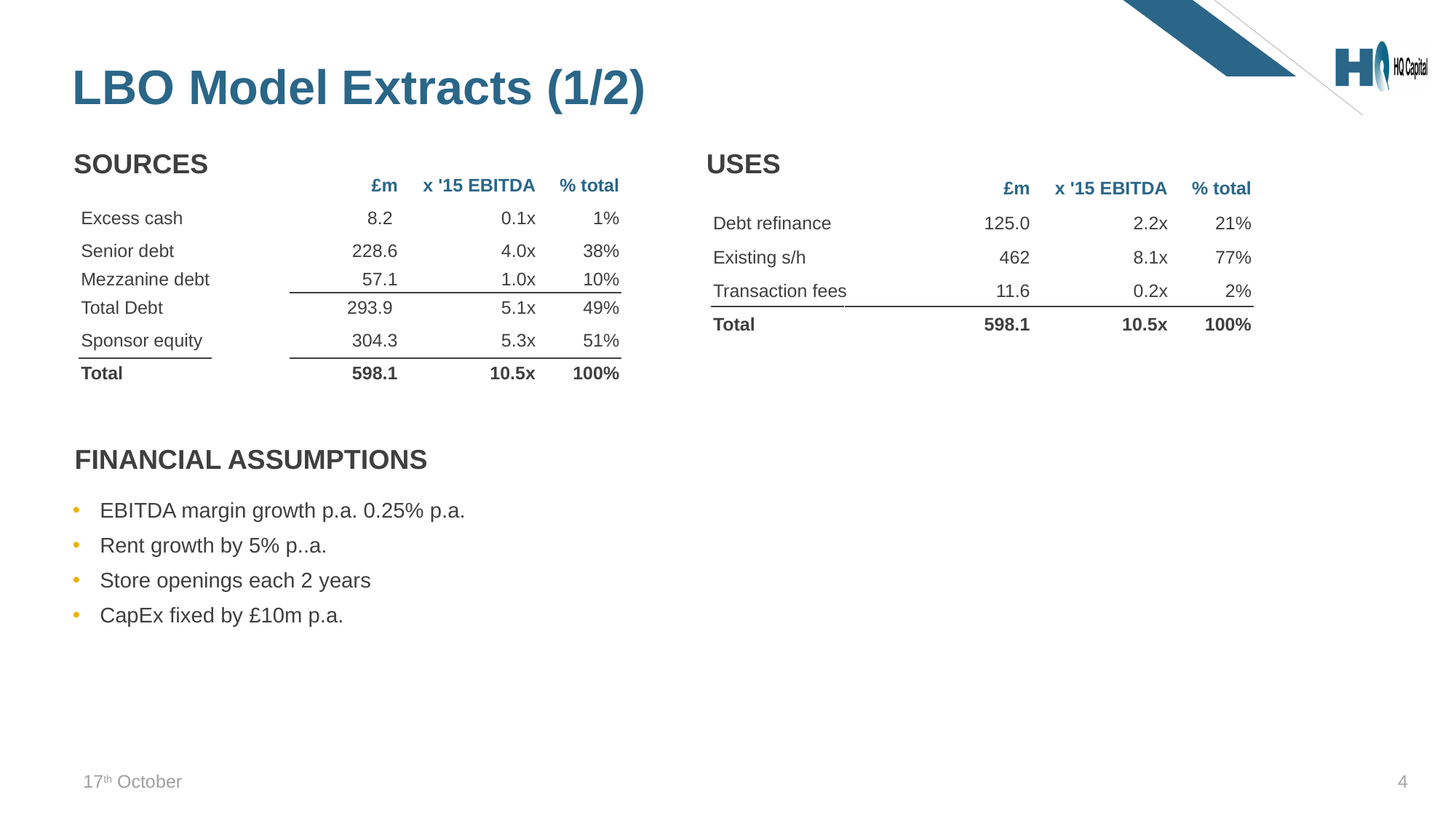

# LBO Model Extracts (1/2)
SOURCES
USES
|  |  | £m | x '15 EBITDA | % total |
| --- | --- | --- | --- | --- |
| Excess cash |  | 8.2 | 0.1x | 1% |
| Senior debt |  | 228.6 | 4.0x | 38% |
| Mezzanine debt |  | 57.1 | 1.0x | 10% |
| Total Debt |  | 293.9 | 5.1x | 49% |
| Sponsor equity |  | 304.3 | 5.3x | 51% |
| Total |  | 598.1 | 10.5x | 100% |
|  |  | £m | x '15 EBITDA | % total |
| --- | --- | --- | --- | --- |
| Debt refinance |  | 125.0 | 2.2x | 21% |
| Existing s/h |  | 462 | 8.1x | 77% |
| Transaction fees |  | 11.6 | 0.2x | 2% |
| Total |  | 598.1 | 10.5x | 100% |
FINANCIAL ASSUMPTIONS
EBITDA margin growth p.a. 0.25% p.a.
Rent growth by 5% p..a.
Store openings each 2 years
CapEx fixed by £10m p.a.

17th October
4